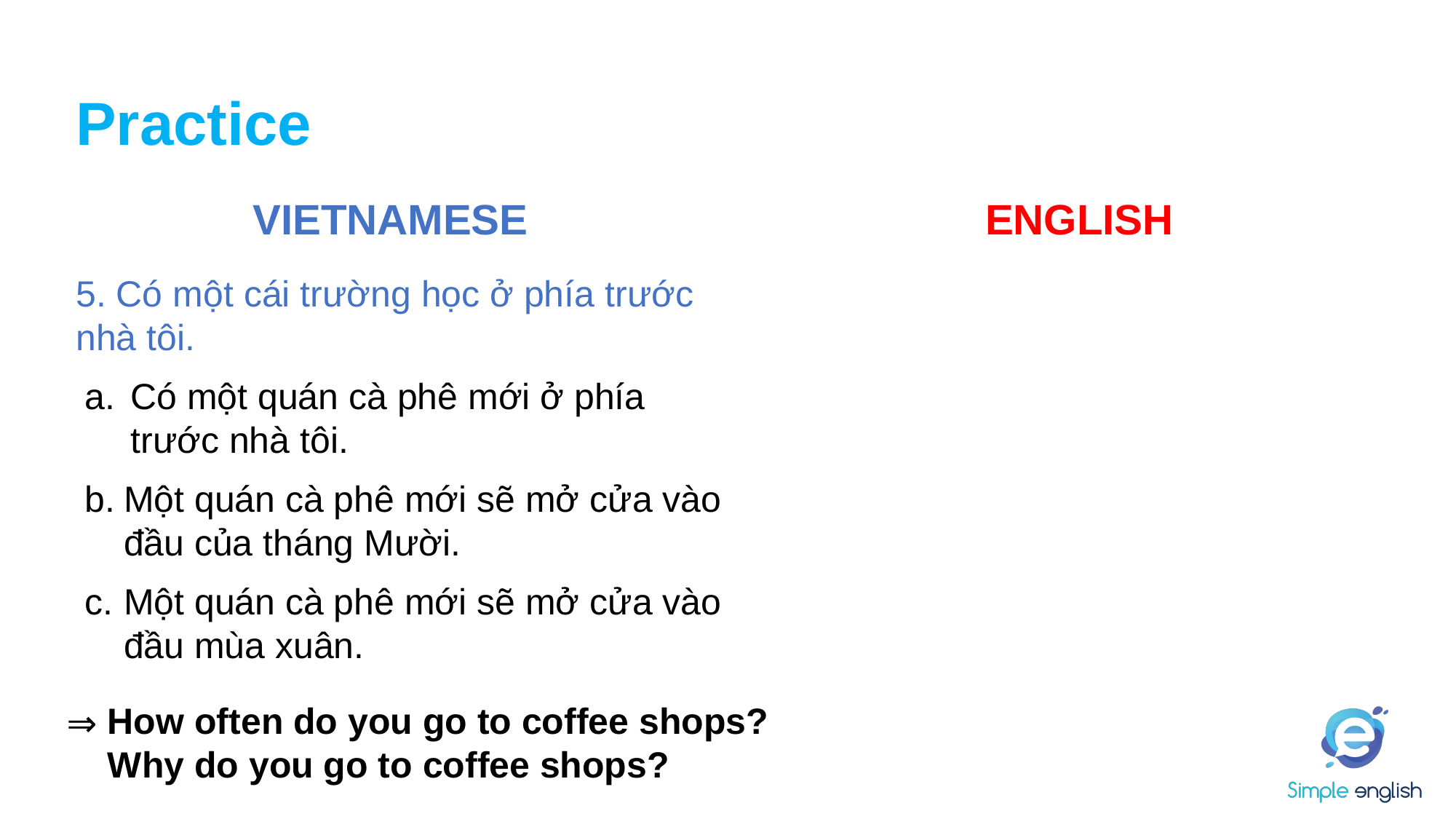

# Practice
VIETNAMESE
ENGLISH
5. Có một cái trường học ở phía trước nhà tôi.
Có một quán cà phê mới ở phía trước nhà tôi.
Một quán cà phê mới sẽ mở cửa vào đầu của tháng Mười.
Một quán cà phê mới sẽ mở cửa vào đầu mùa xuân.
How often do you go to coffee shops?
Why do you go to coffee shops?